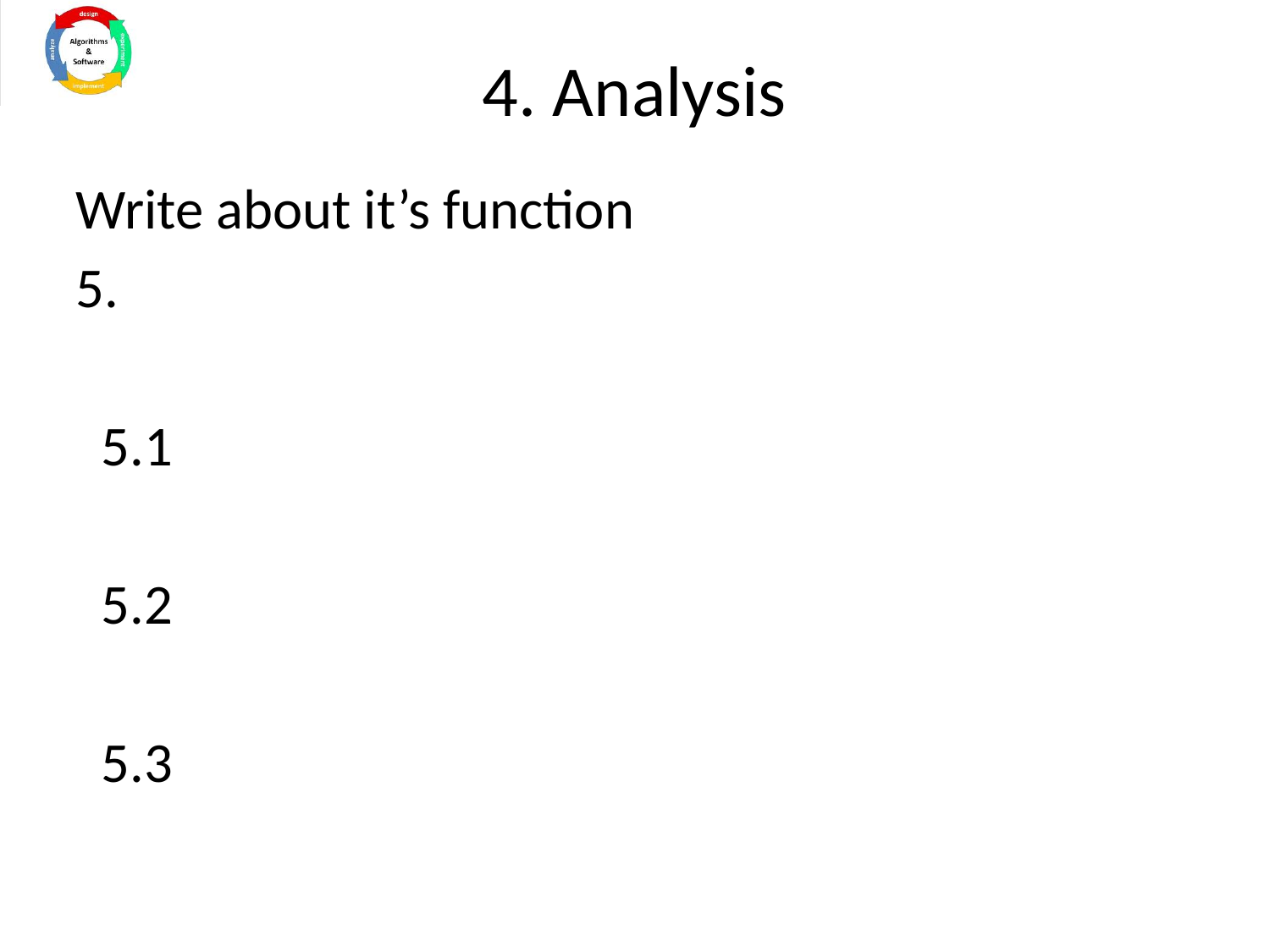

# 4. Analysis
Write about it’s function
5.

  5.1

  5.2

  5.3